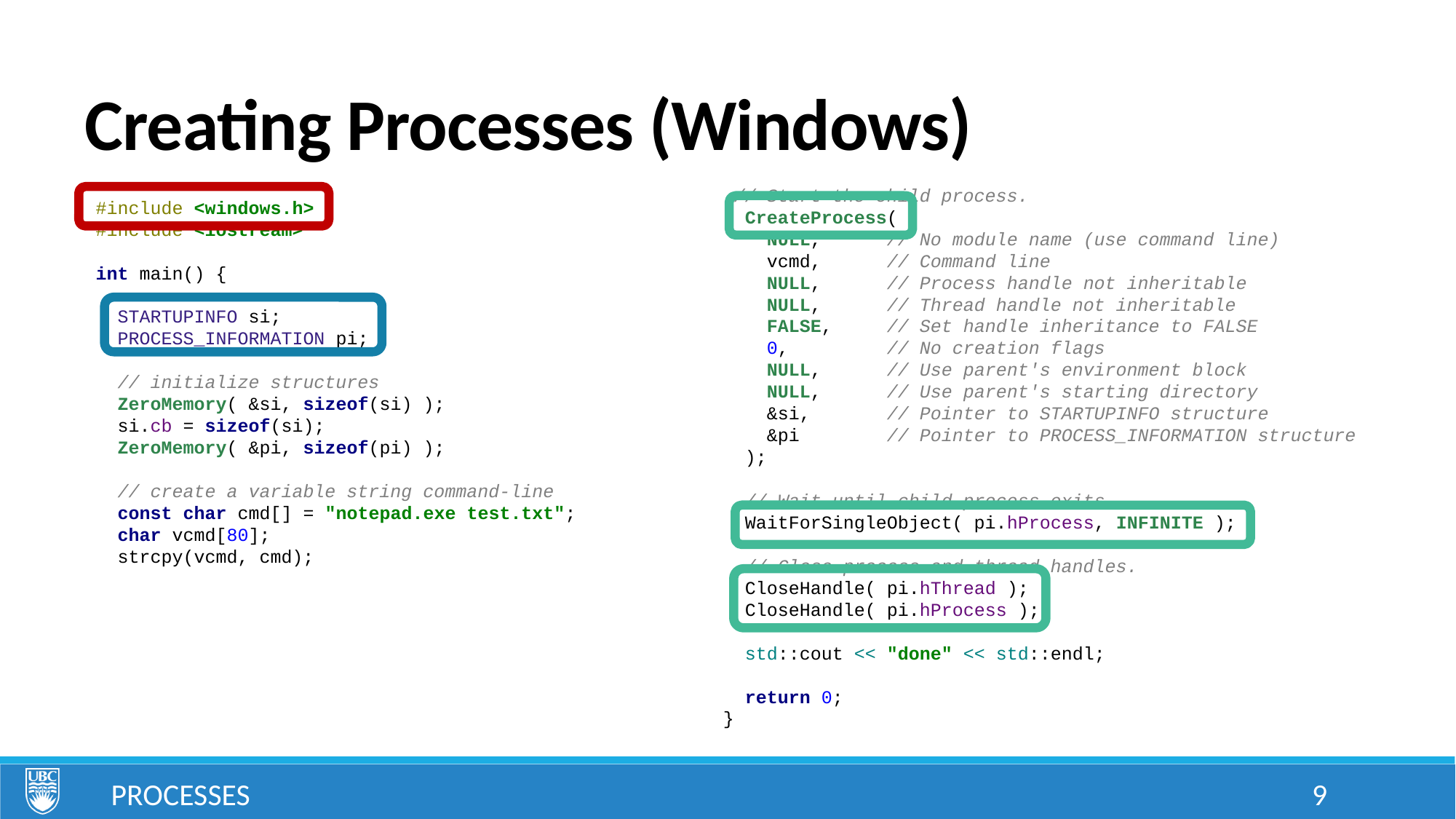

# Creating Processes (Windows)
 // Start the child process.
  CreateProcess(
    NULL,      // No module name (use command line)
    vcmd,      // Command line
    NULL,      // Process handle not inheritable
    NULL,      // Thread handle not inheritable
    FALSE,     // Set handle inheritance to FALSE
    0,         // No creation flags
    NULL,      // Use parent's environment block
    NULL,      // Use parent's starting directory
    &si,       // Pointer to STARTUPINFO structure
    &pi        // Pointer to PROCESS_INFORMATION structure
  );
  // Wait until child process exits.
  WaitForSingleObject( pi.hProcess, INFINITE );
  // Close process and thread handles.
  CloseHandle( pi.hThread );
  CloseHandle( pi.hProcess );
  std::cout << "done" << std::endl;
  return 0;
}

#include <windows.h>
#include <iostream>
int main() {
  STARTUPINFO si;
  PROCESS_INFORMATION pi;
  // initialize structures
  ZeroMemory( &si, sizeof(si) );
  si.cb = sizeof(si);
  ZeroMemory( &pi, sizeof(pi) );
  // create a variable string command-line
  const char cmd[] = "notepad.exe test.txt";
  char vcmd[80];
  strcpy(vcmd, cmd);

Processes
9